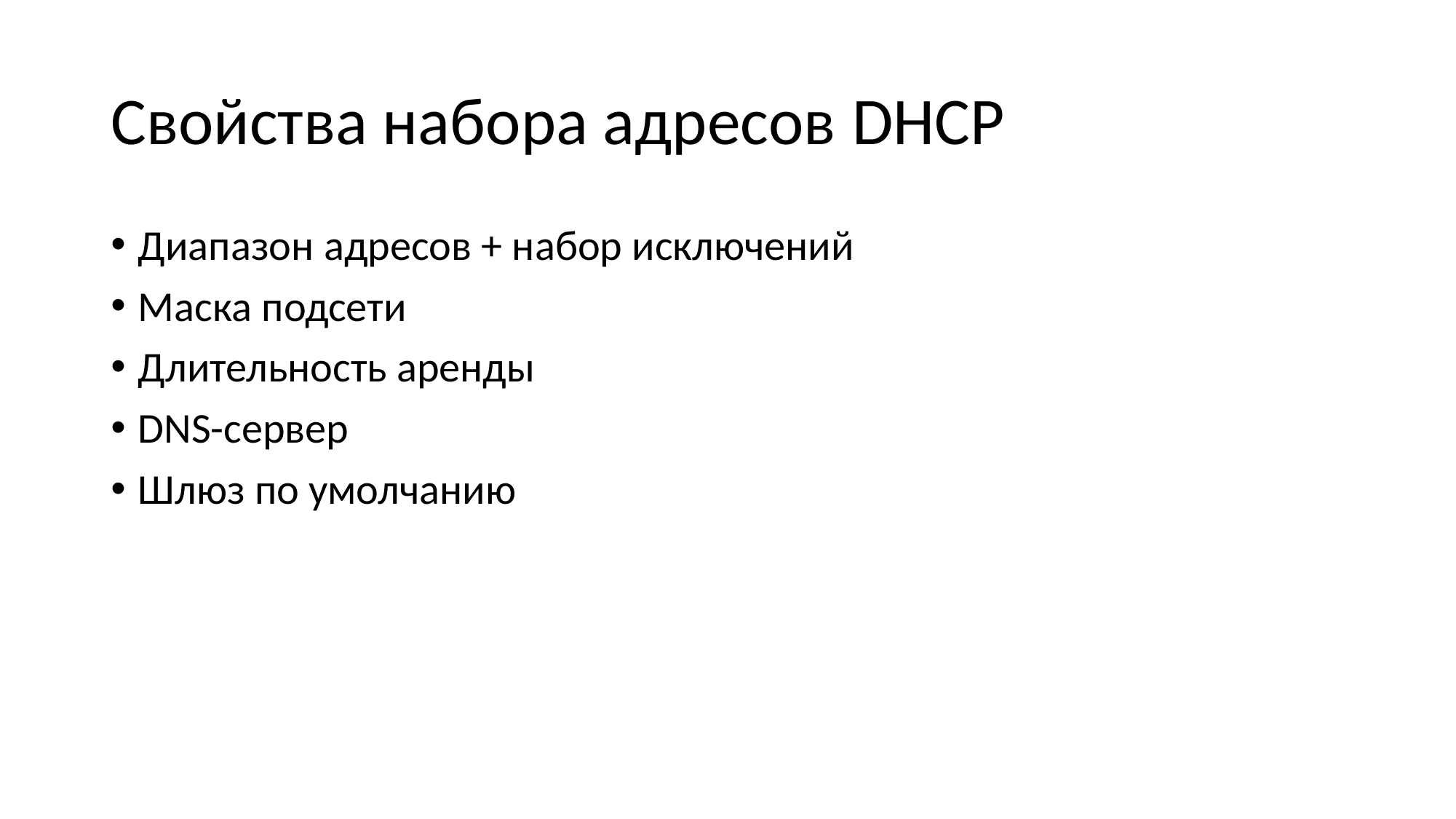

# Свойства набора адресов DHCP
Диапазон адресов + набор исключений
Маска подсети
Длительность аренды
DNS-сервер
Шлюз по умолчанию